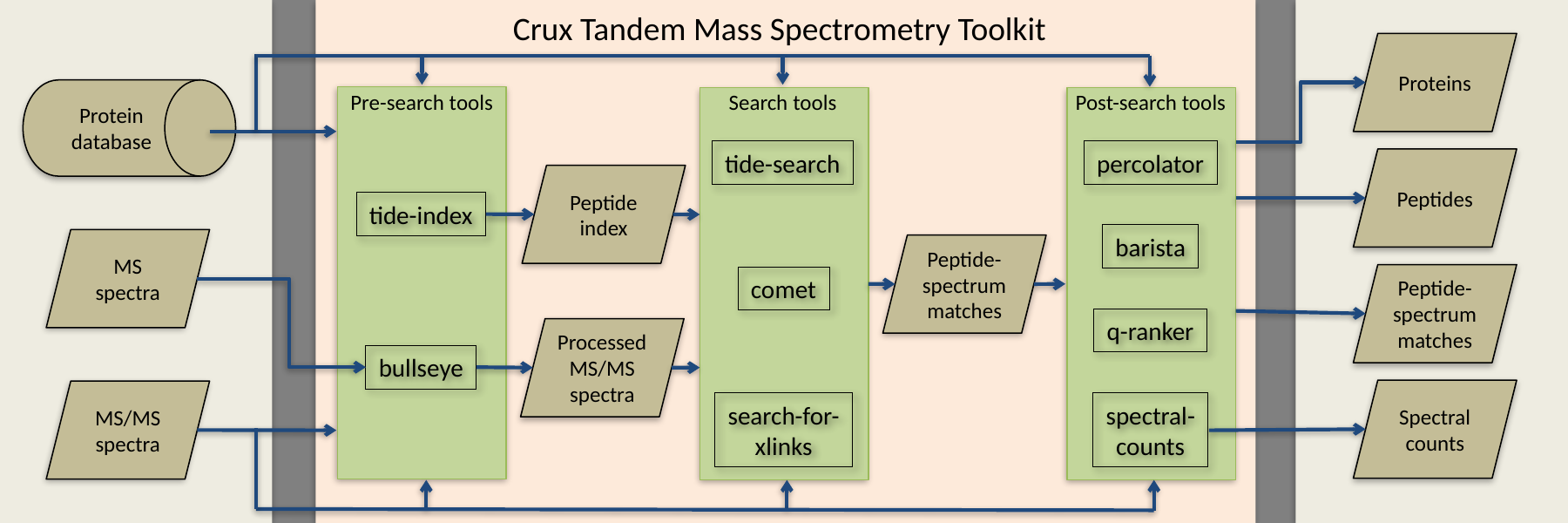

Pre-

Crux Tandem Mass Spectrometry Toolkit
Proteins
Protein database
Pre-search tools

tide-index
bullseye
Search tools

tide-search
comet
search-for-
xlinks
Post-search tools

percolator
barista
q-ranker
spectral-
counts
Peptides
Peptide index
MS spectra
Peptide-spectrum matches
Peptide-spectrum matches
Processed
MS/MS spectra
Spectral counts
MS/MS spectra